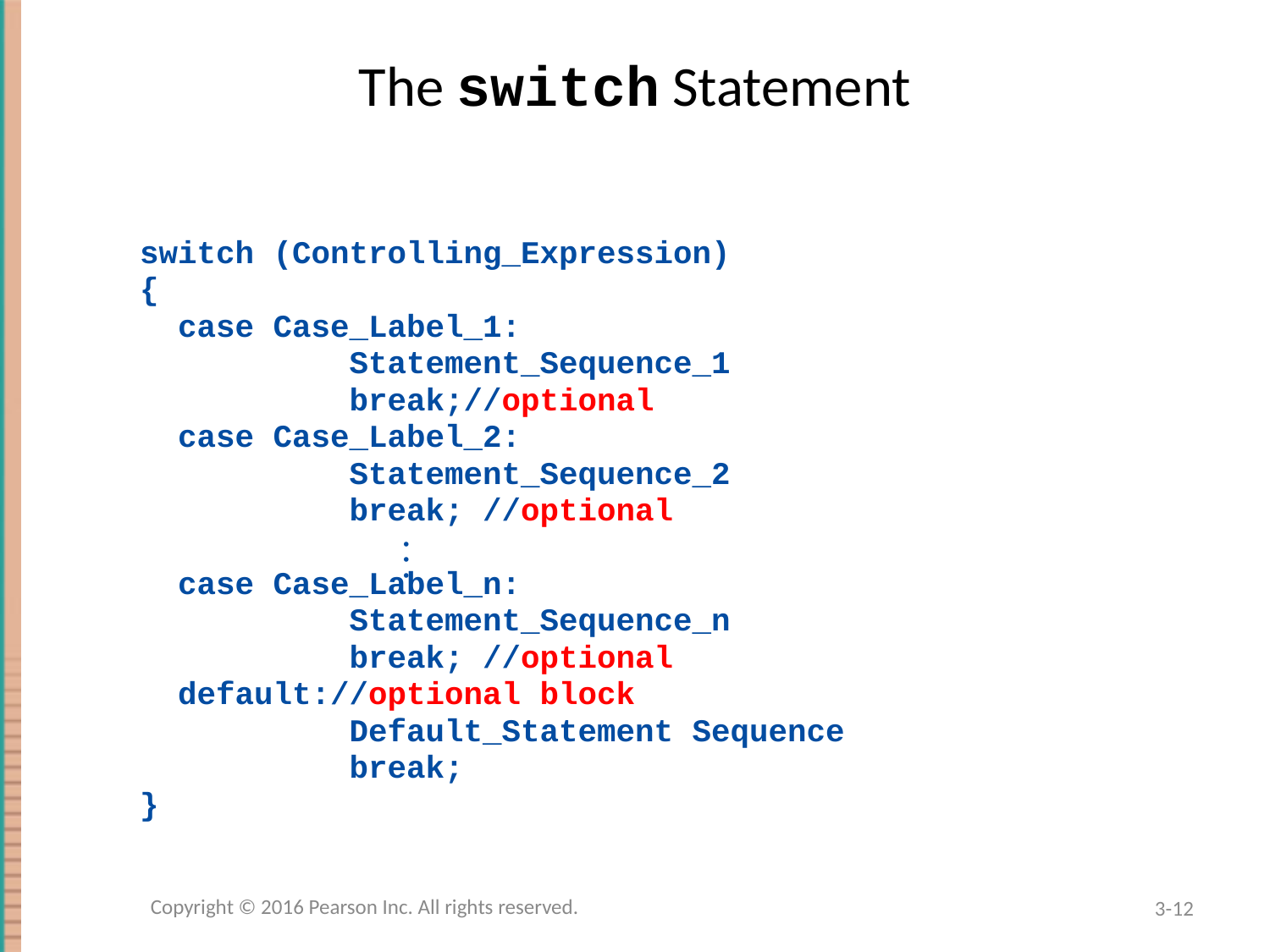

# The switch Statement
switch (Controlling_Expression)
{
  case Case_Label_1:
           Statement_Sequence_1
           break;//optional
  case Case_Label_2:
           Statement_Sequence_2
           break; //optional

  case Case_Label_n:
           Statement_Sequence_n
           break; //optional
  default://optional block
           Default_Statement Sequence
           break;
}
. . .
Copyright © 2016 Pearson Inc. All rights reserved.
3-12